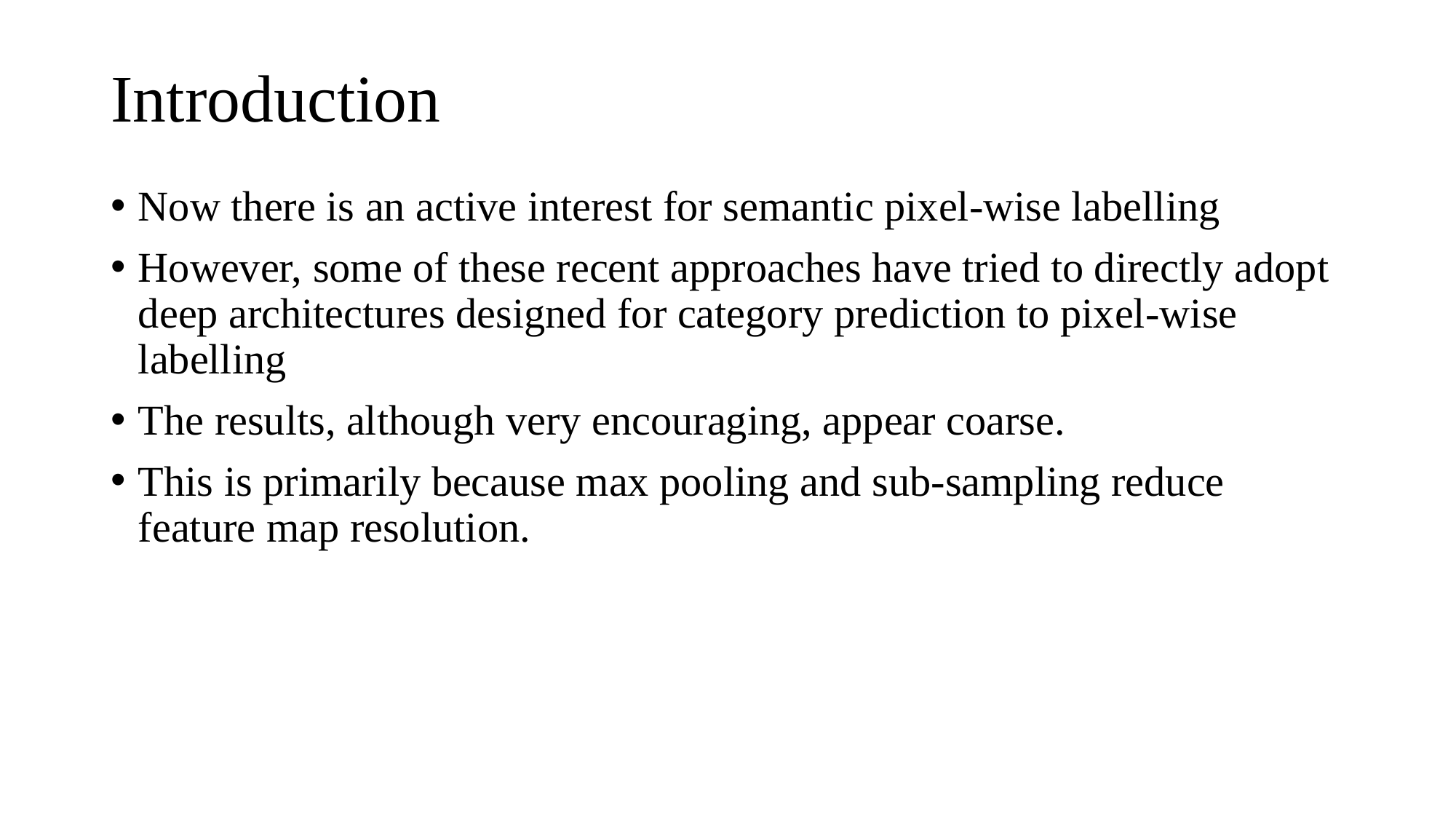

# Introduction
Now there is an active interest for semantic pixel-wise labelling
However, some of these recent approaches have tried to directly adopt deep architectures designed for category prediction to pixel-wise labelling
The results, although very encouraging, appear coarse.
This is primarily because max pooling and sub-sampling reduce feature map resolution.